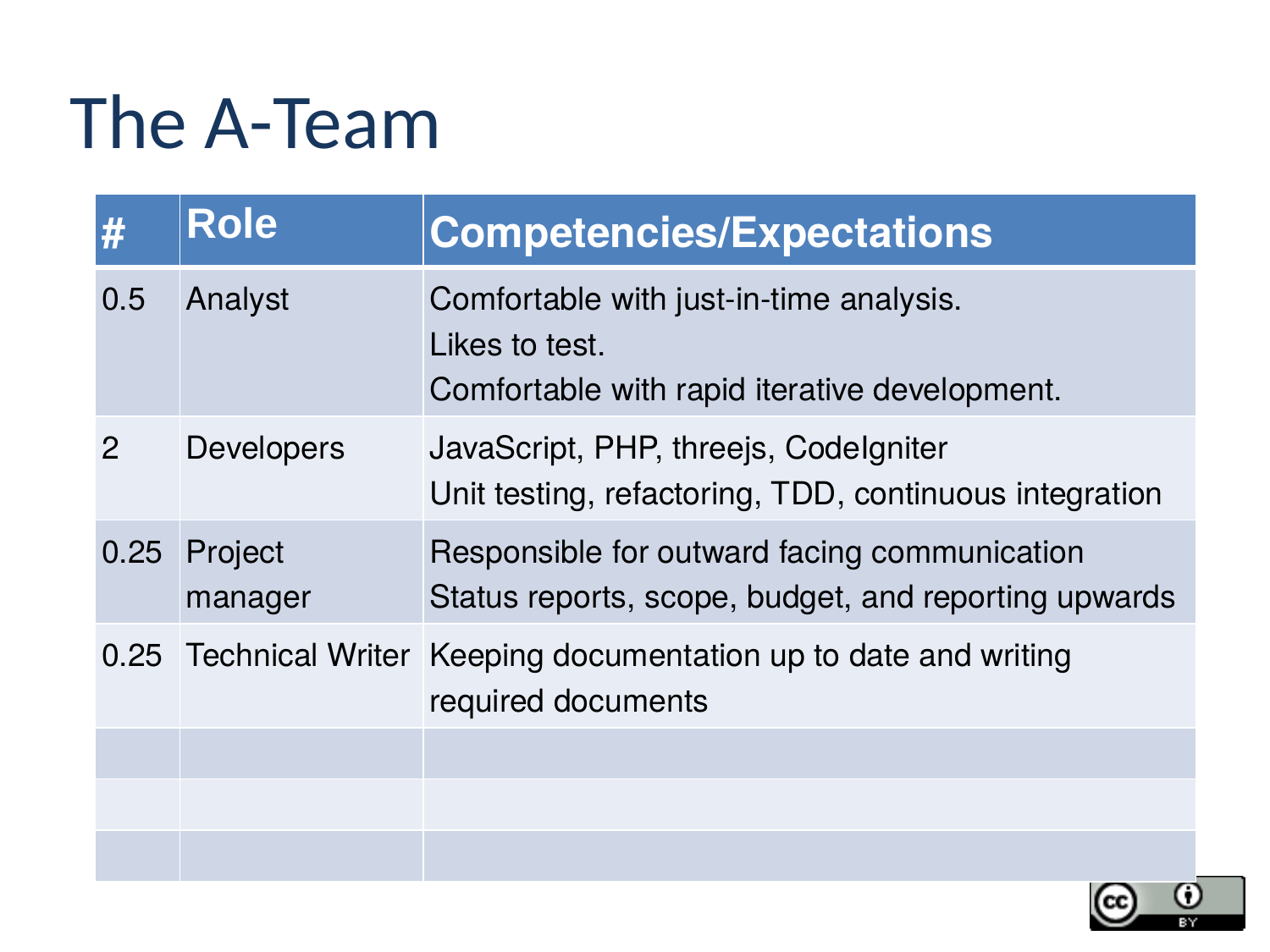

# The A-Team
| # | Role | Competencies/Expectations |
| --- | --- | --- |
| 0.5 | Analyst | Comfortable with just-in-time analysis. Likes to test. Comfortable with rapid iterative development. |
| 2 | Developers | JavaScript, PHP, threejs, CodeIgniter Unit testing, refactoring, TDD, continuous integration |
| 0.25 | Project manager | Responsible for outward facing communication Status reports, scope, budget, and reporting upwards |
| 0.25 | Technical Writer | Keeping documentation up to date and writing required documents |
|  |  |  |
|  |  |  |
|  |  |  |